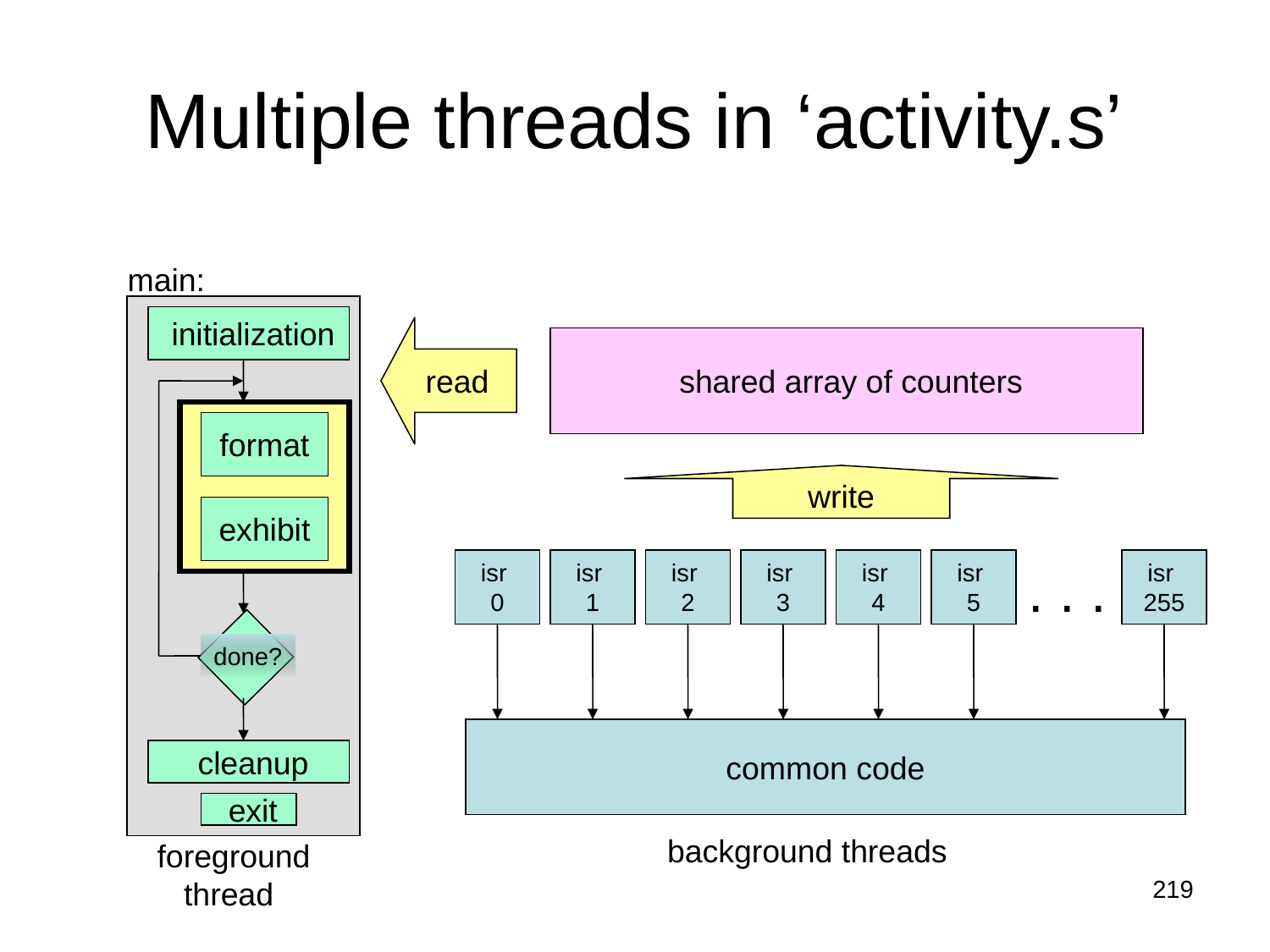

# Multiple threads in ‘activity.s’
 main:

 initialization
read
 shared array of counters

format
write
exhibit
isr
0
isr
1
isr
2
isr
3
isr
4
isr
5
. . .
isr
255

done?

 common code
 cleanup
  exit
 background threads
 foreground
    thread
219